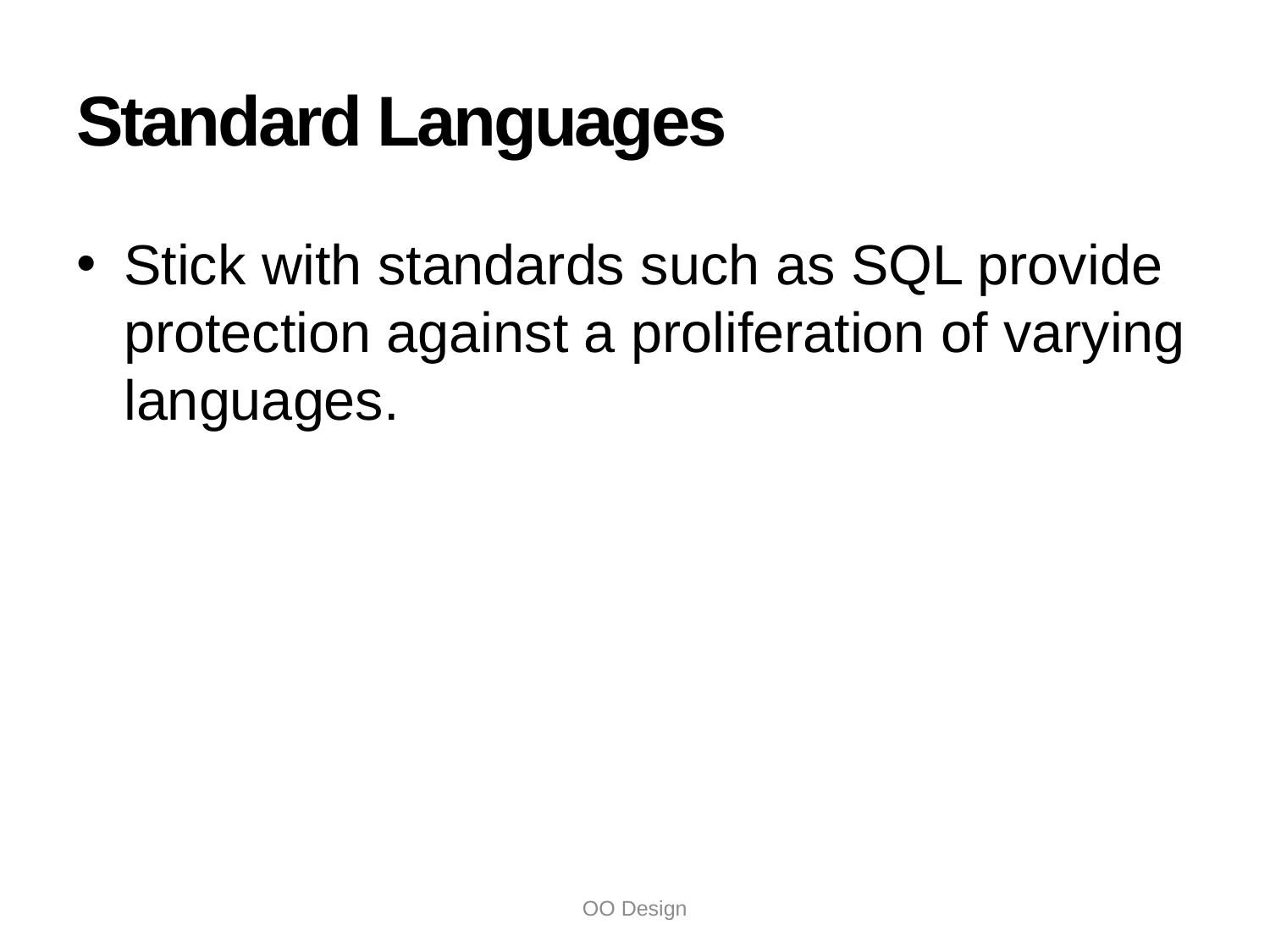

# Standard Languages
Stick with standards such as SQL provide protection against a proliferation of varying languages.

OO Design